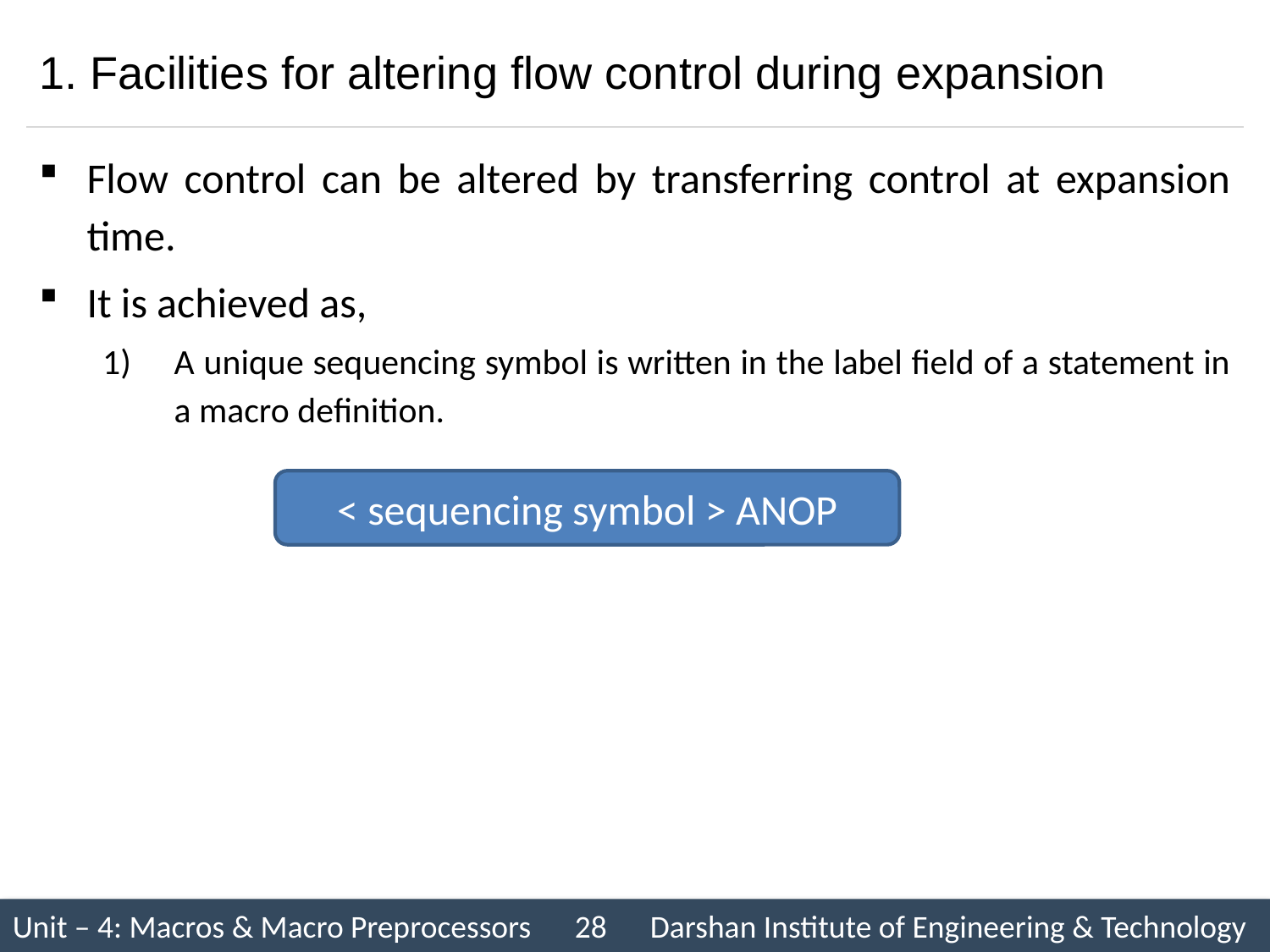

# 1. Facilities for altering flow control during expansion
Flow control can be altered by transferring control at expansion time.
It is achieved as,
A unique sequencing symbol is written in the label field of a statement in a macro definition.

< sequencing symbol > ANOP